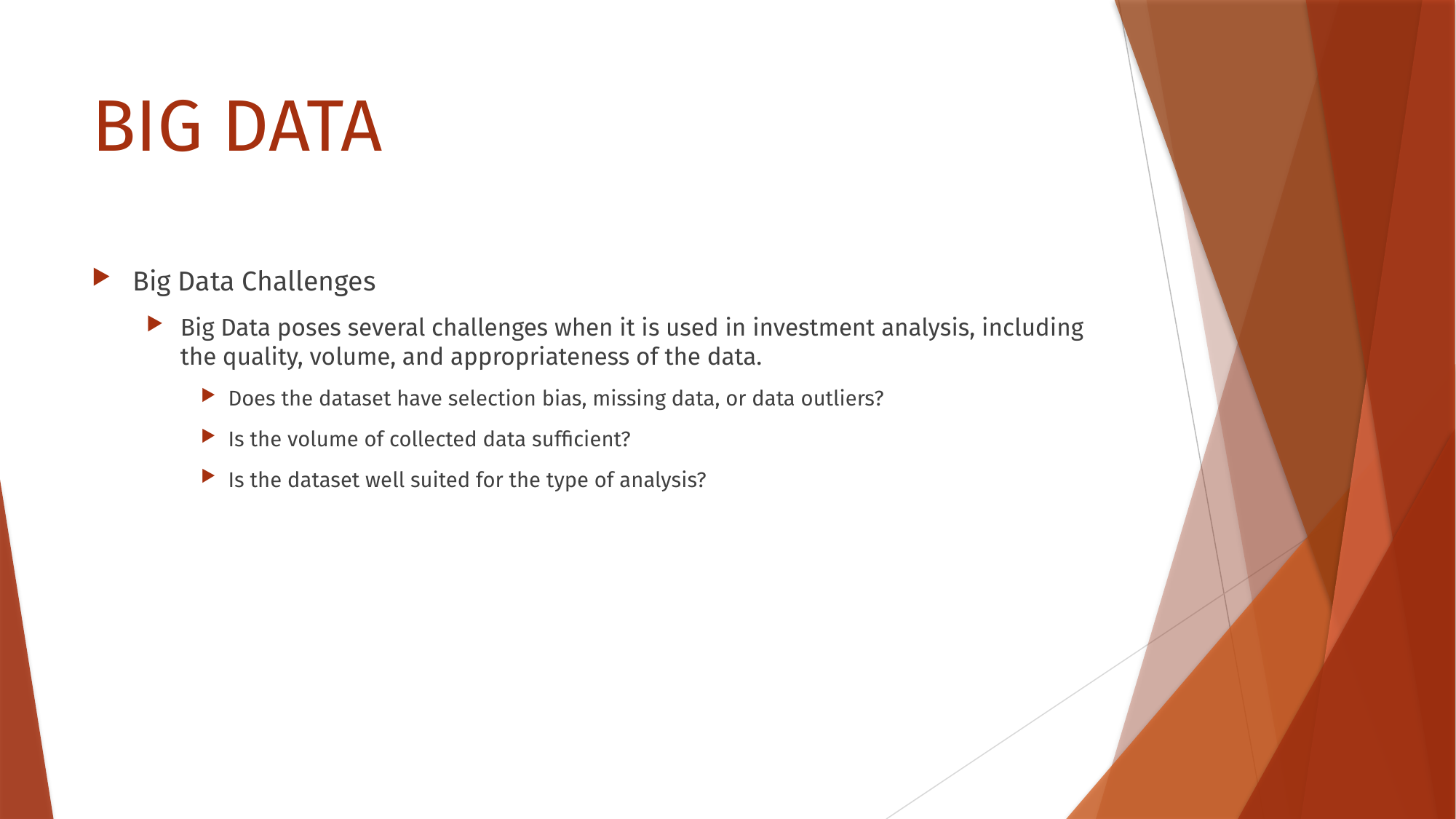

# BIG DATA
Big Data Challenges
Big Data poses several challenges when it is used in investment analysis, including the quality, volume, and appropriateness of the data.
Does the dataset have selection bias, missing data, or data outliers?
Is the volume of collected data sufficient?
Is the dataset well suited for the type of analysis?